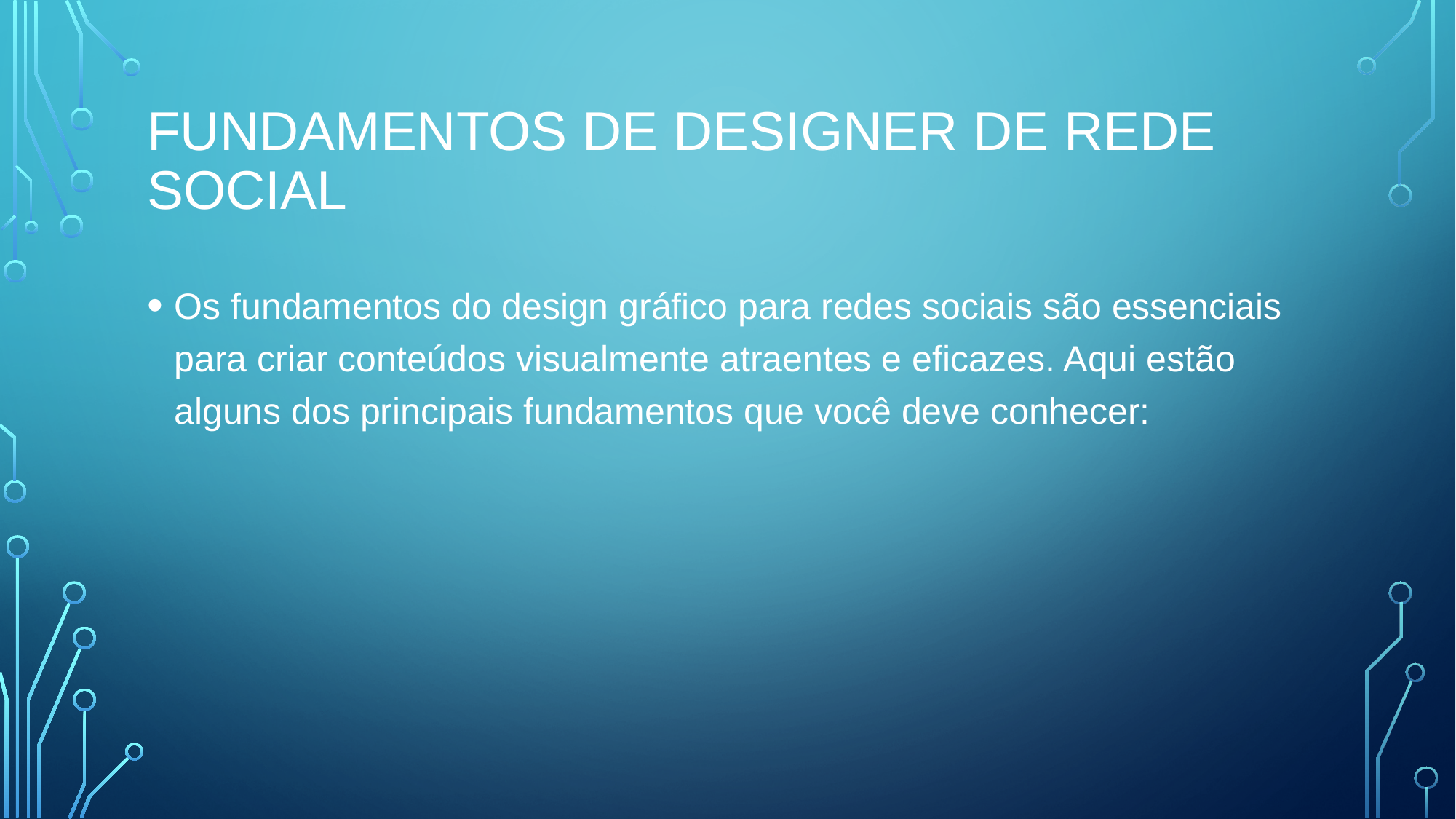

# Fundamentos de designer de rede social
Os fundamentos do design gráfico para redes sociais são essenciais para criar conteúdos visualmente atraentes e eficazes. Aqui estão alguns dos principais fundamentos que você deve conhecer: